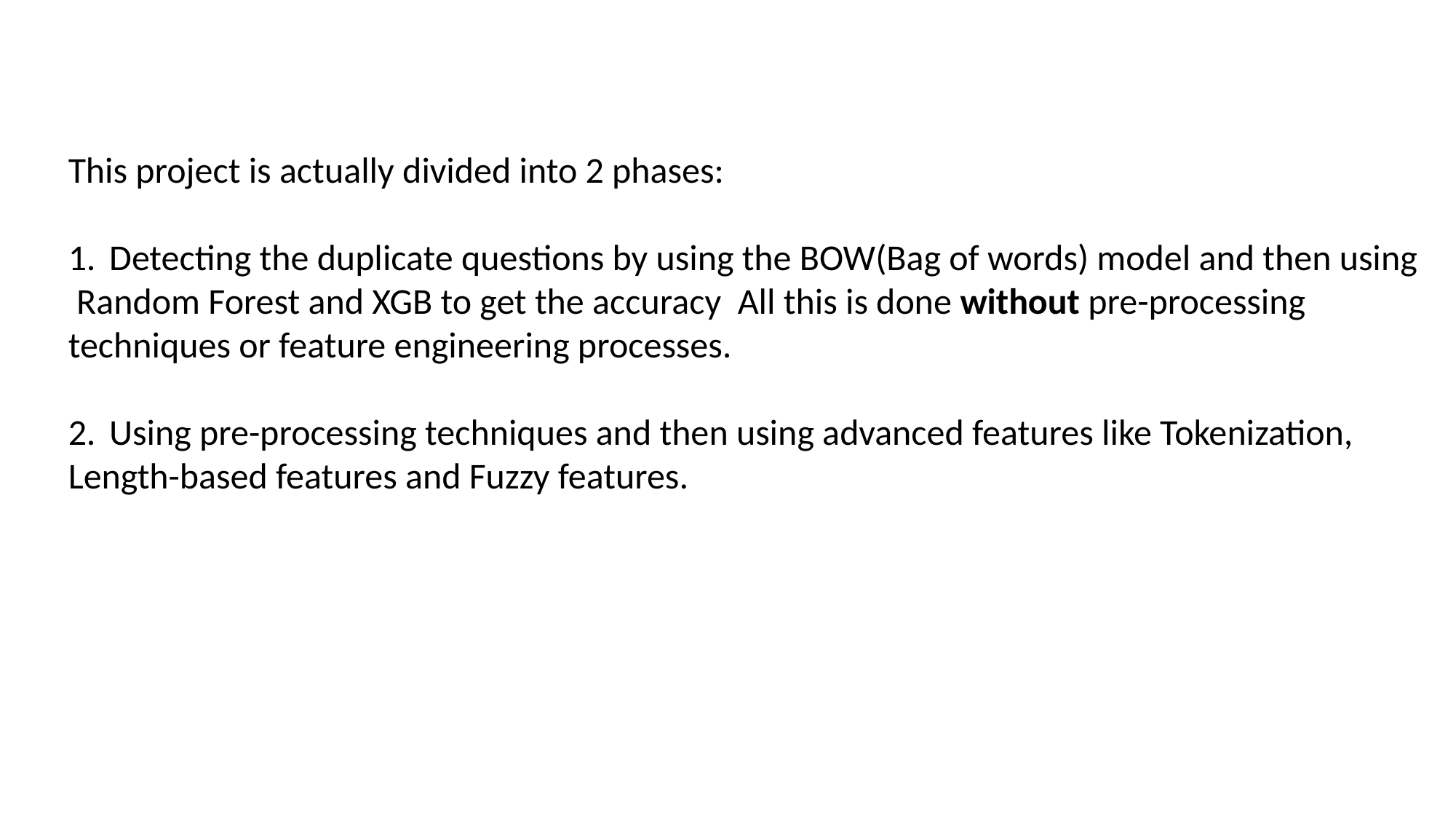

This project is actually divided into 2 phases:

Detecting the duplicate questions by using the BOW(Bag of words) model and then using
 Random Forest and XGB to get the accuracy  All this is done without pre-processing
techniques or feature engineering processes.

Using pre-processing techniques and then using advanced features like Tokenization,
Length-based features and Fuzzy features.